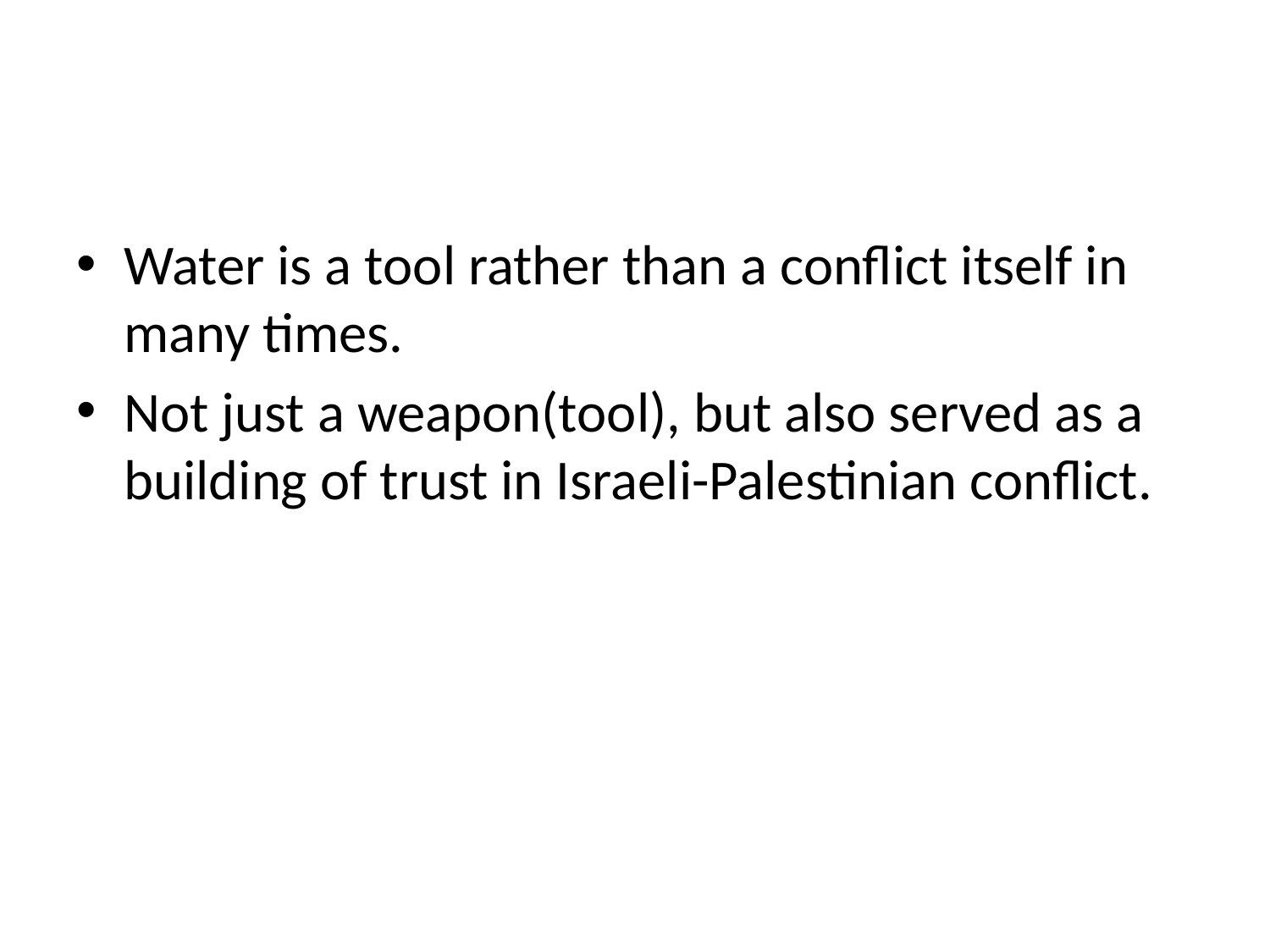

#
Water is a tool rather than a conflict itself in many times.
Not just a weapon(tool), but also served as a building of trust in Israeli-Palestinian conflict.